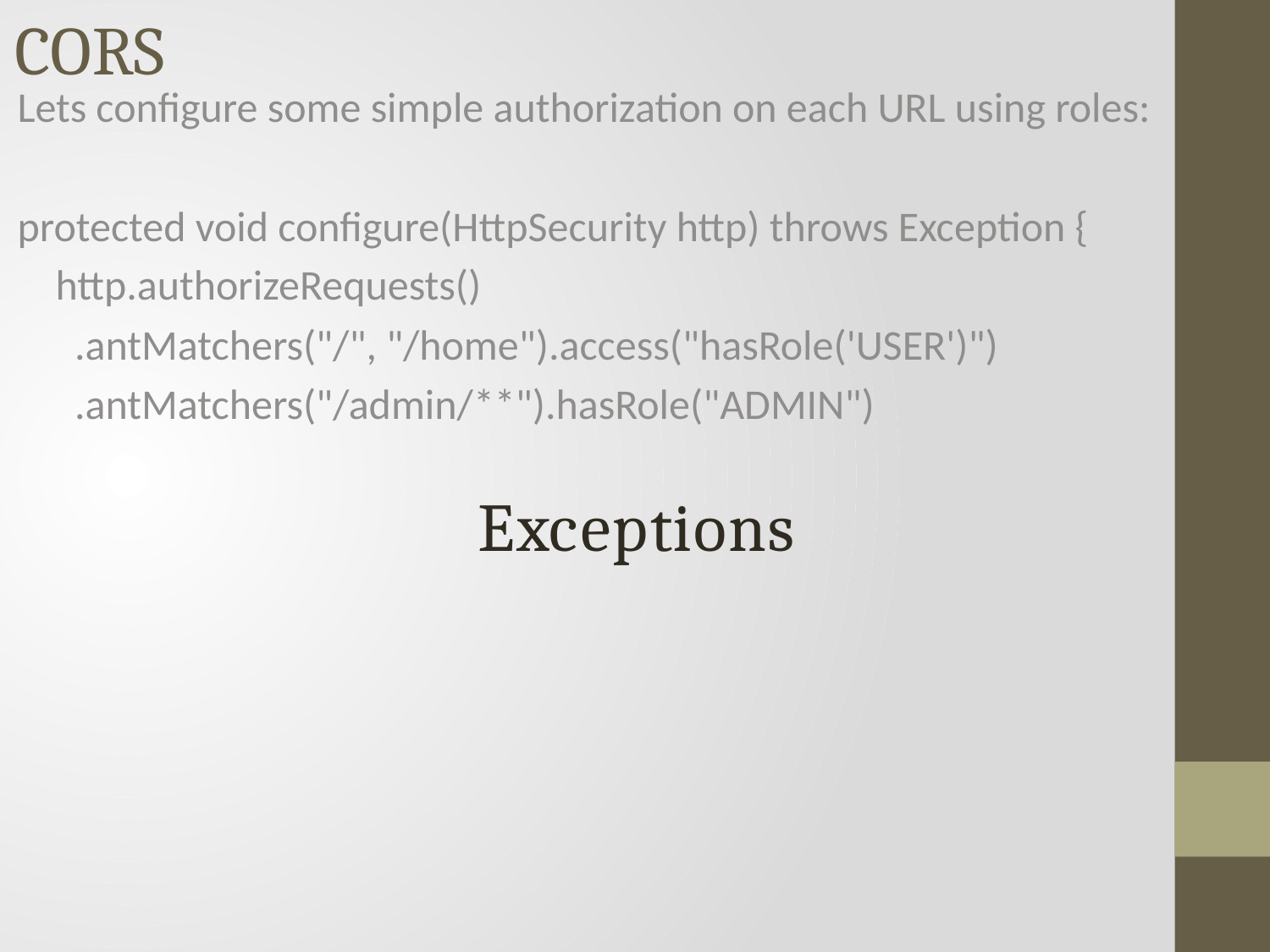

# CORS
Lets configure some simple authorization on each URL using roles:

protected void configure(HttpSecurity http) throws Exception {
    http.authorizeRequests()
      .antMatchers("/", "/home").access("hasRole('USER')")
      .antMatchers("/admin/**").hasRole("ADMIN")
Exceptions